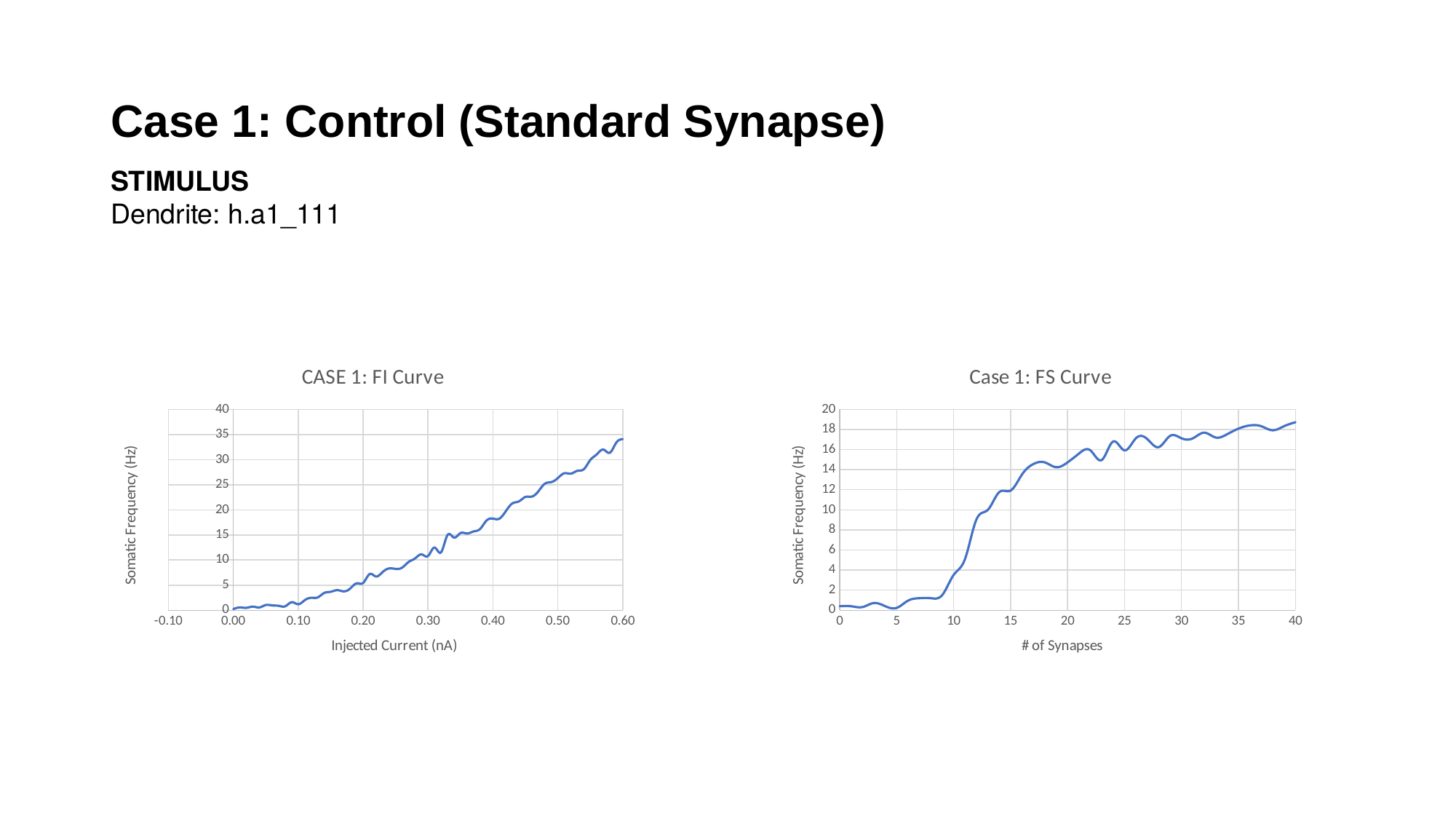

# Case 1: Control (Standard Synapse)
STIMULUS
Dendrite: h.a1_111

### Chart: CASE 1: FI Curve

| Category |  |
|---|---|

### Chart: Case 1: FS Curve

| Category |  |
|---|---|